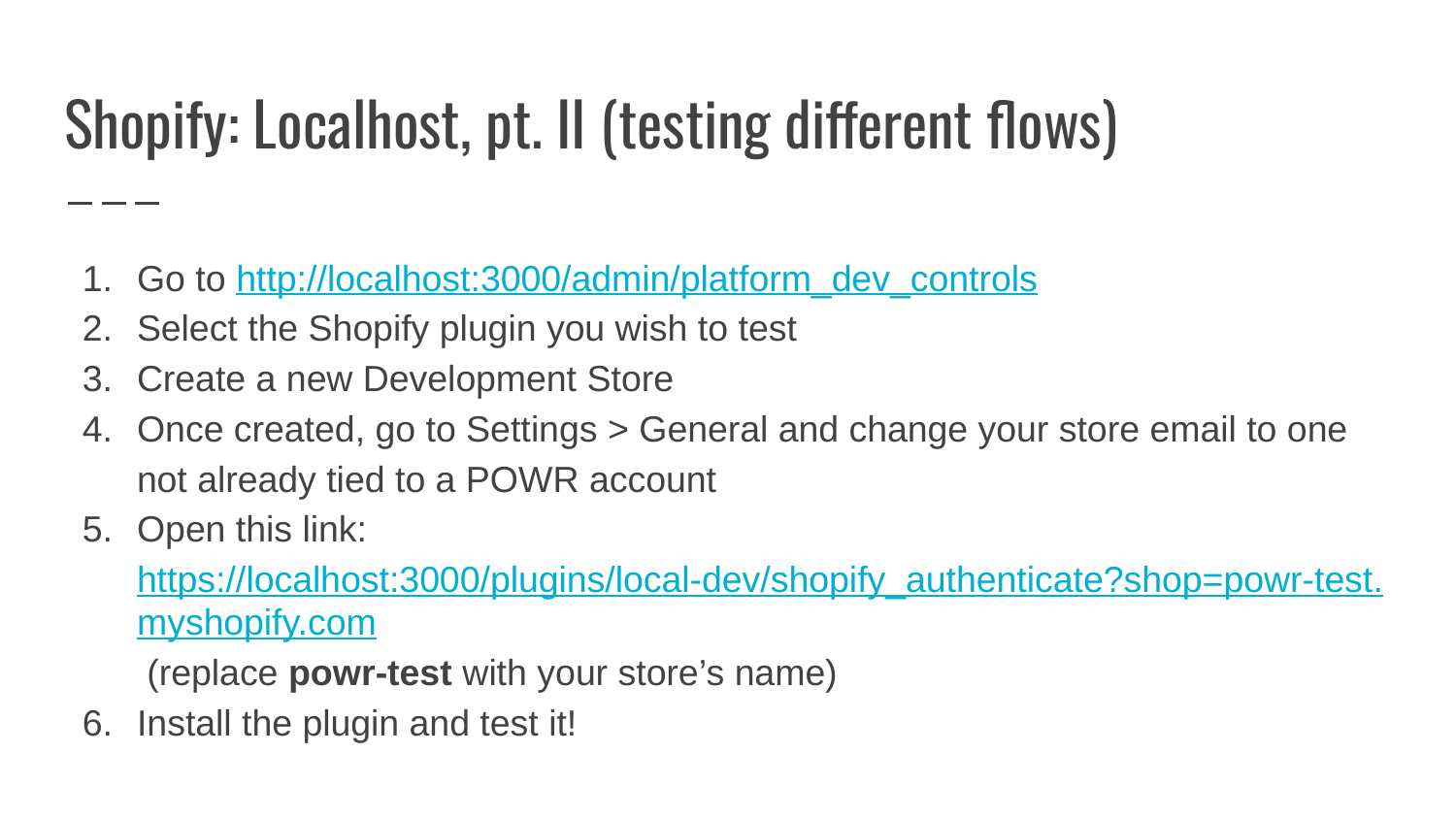

# Shopify: Localhost, pt. II (testing different flows)
Go to http://localhost:3000/admin/platform_dev_controls
Select the Shopify plugin you wish to test
Create a new Development Store
Once created, go to Settings > General and change your store email to one not already tied to a POWR account
Open this link: https://localhost:3000/plugins/local-dev/shopify_authenticate?shop=powr-test.myshopify.com (replace powr-test with your store’s name)
Install the plugin and test it!